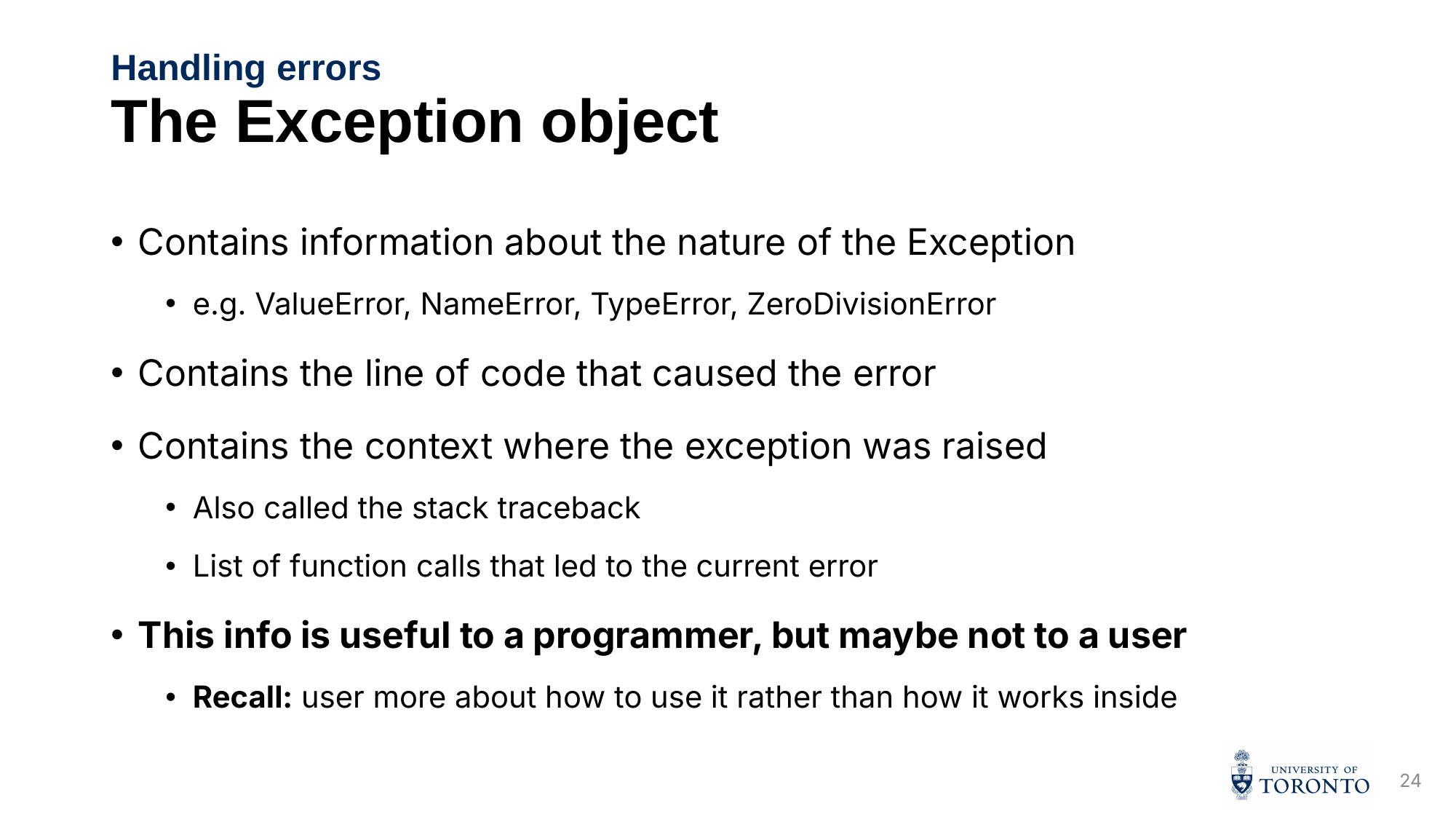

# The Exception object
Handling errors
Contains information about the nature of the Exception
e.g. ValueError, NameError, TypeError, ZeroDivisionError
Contains the line of code that caused the error
Contains the context where the exception was raised
Also called the stack traceback
List of function calls that led to the current error
This info is useful to a programmer, but maybe not to a user
Recall: user more about how to use it rather than how it works inside
24